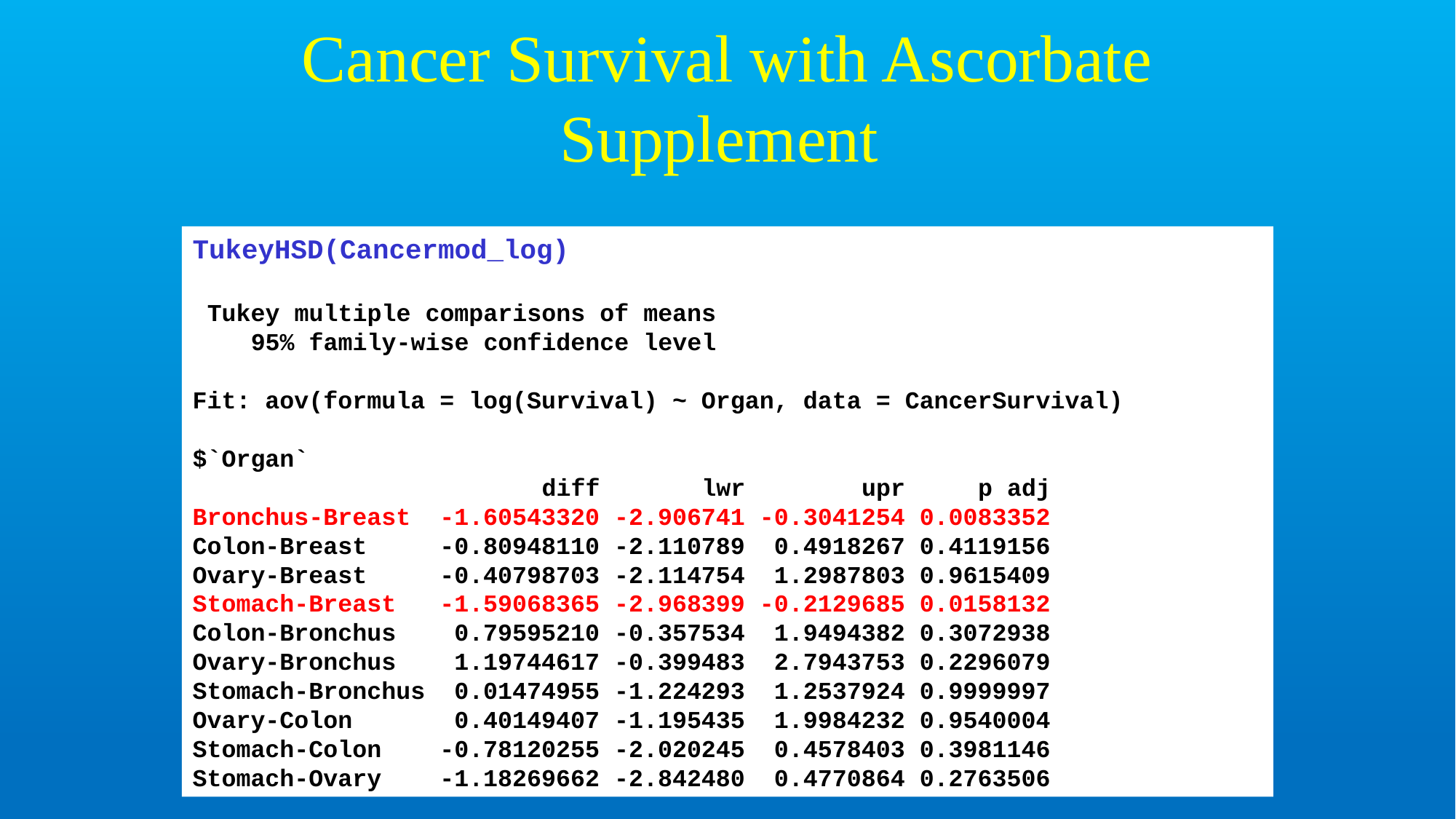

# Cancer Survival with Ascorbate Supplement
TukeyHSD(Cancermod_log)

 Tukey multiple comparisons of means
    95% family-wise confidence level

Fit: aov(formula = log(Survival) ~ Organ, data = CancerSurvival)

$`Organ`
                        diff       lwr        upr     p adj
Bronchus-Breast  -1.60543320 -2.906741 -0.3041254 0.0083352
Colon-Breast     -0.80948110 -2.110789  0.4918267 0.4119156
Ovary-Breast     -0.40798703 -2.114754  1.2987803 0.9615409
Stomach-Breast   -1.59068365 -2.968399 -0.2129685 0.0158132
Colon-Bronchus    0.79595210 -0.357534  1.9494382 0.3072938
Ovary-Bronchus    1.19744617 -0.399483  2.7943753 0.2296079
Stomach-Bronchus  0.01474955 -1.224293  1.2537924 0.9999997
Ovary-Colon       0.40149407 -1.195435  1.9984232 0.9540004
Stomach-Colon    -0.78120255 -2.020245  0.4578403 0.3981146
Stomach-Ovary    -1.18269662 -2.842480  0.4770864 0.2763506